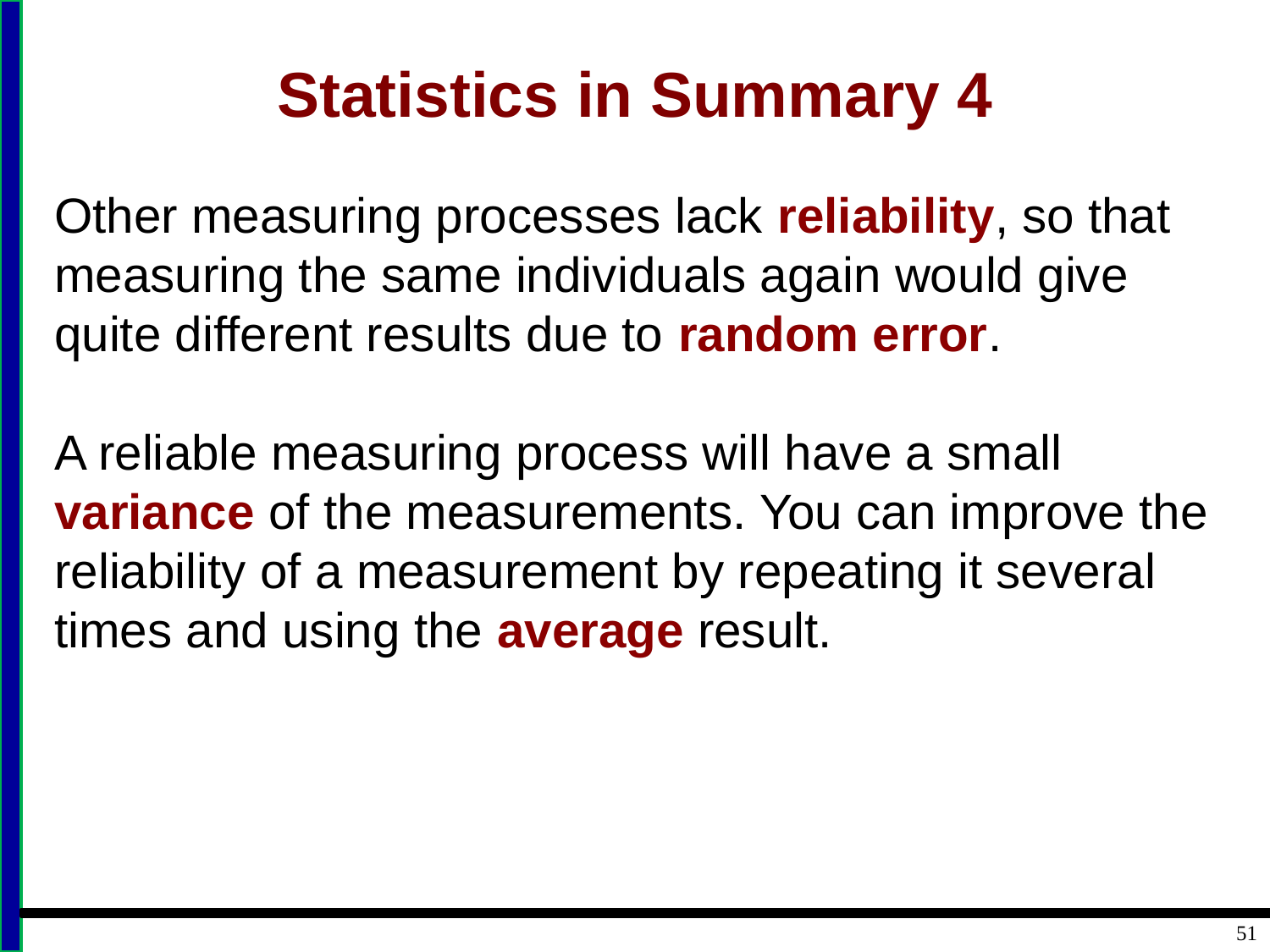

# Statistics in Summary 4
Other measuring processes lack reliability, so that measuring the same individuals again would give quite different results due to random error.

A reliable measuring process will have a small variance of the measurements. You can improve the reliability of a measurement by repeating it several times and using the average result.